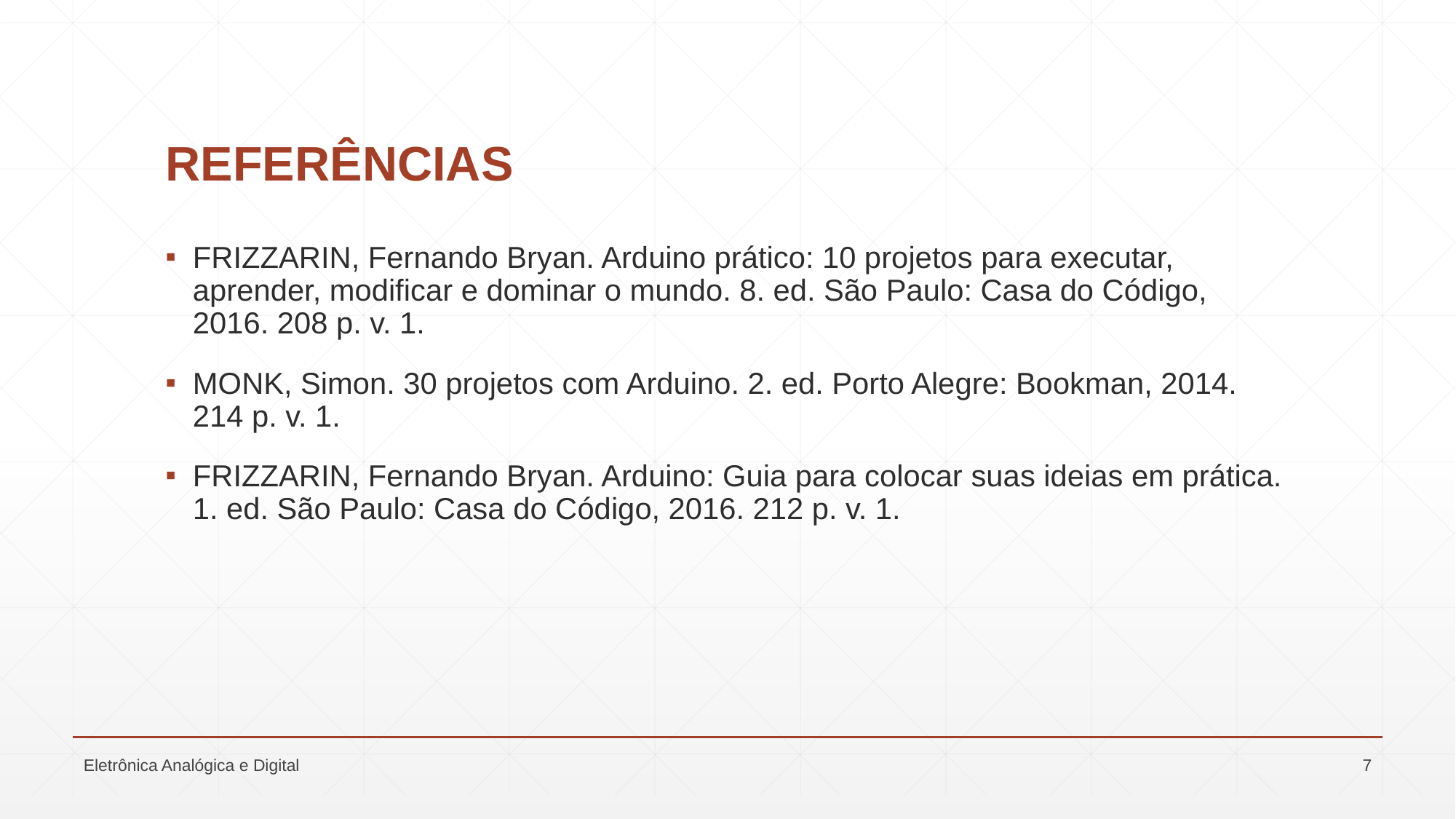

# REFERÊNCIAS
FRIZZARIN, Fernando Bryan. Arduino prático: 10 projetos para executar, aprender, modificar e dominar o mundo. 8. ed. São Paulo: Casa do Código, 2016. 208 p. v. 1.
MONK, Simon. 30 projetos com Arduino. 2. ed. Porto Alegre: Bookman, 2014. 214 p. v. 1.
FRIZZARIN, Fernando Bryan. Arduino: Guia para colocar suas ideias em prática. 1. ed. São Paulo: Casa do Código, 2016. 212 p. v. 1.
Eletrônica Analógica e Digital
7